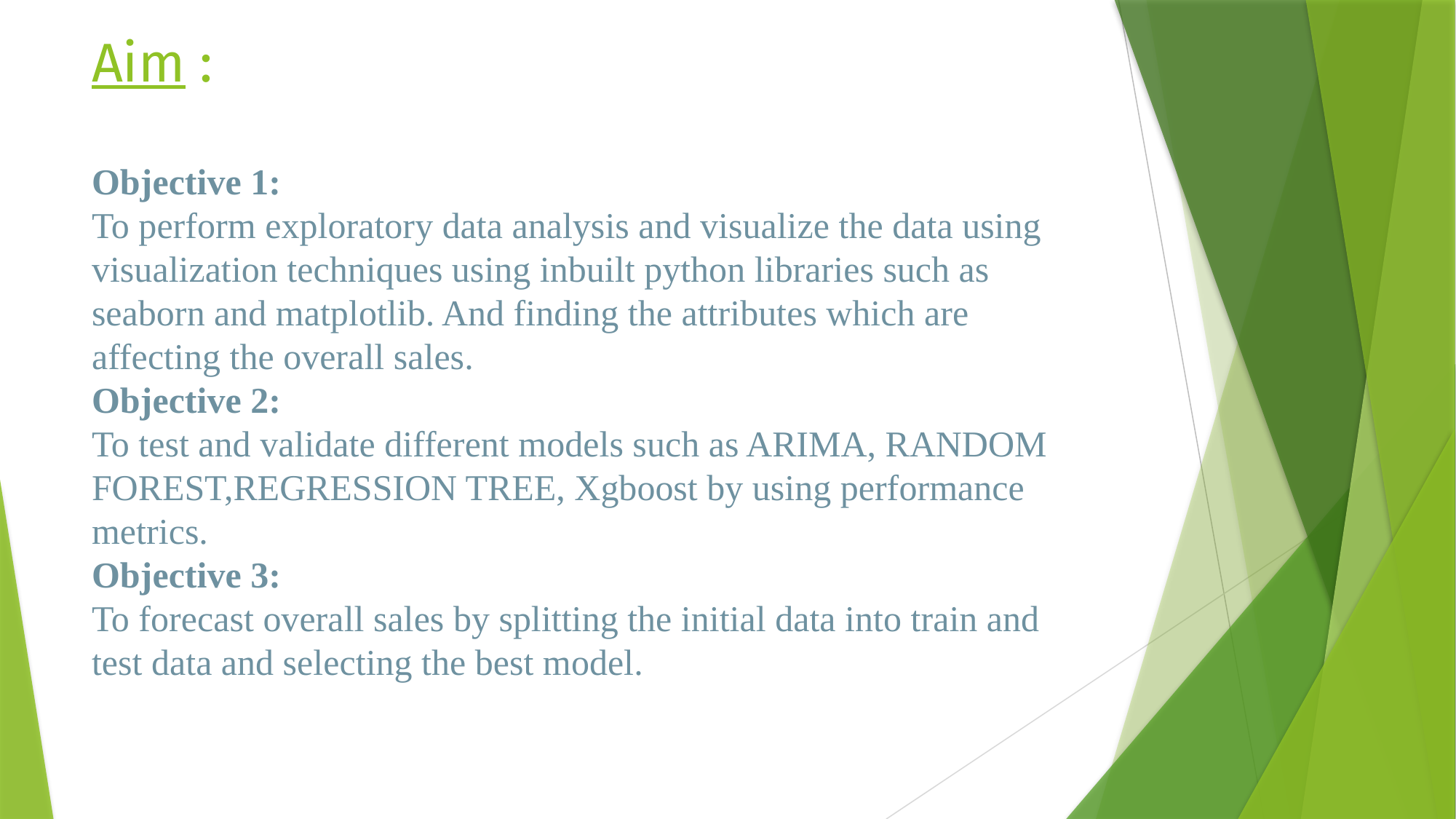

# Aim : Objective 1: To perform exploratory data analysis and visualize the data using visualization techniques using inbuilt python libraries such as seaborn and matplotlib. And finding the attributes which are affecting the overall sales. Objective 2: To test and validate different models such as ARIMA, RANDOM FOREST,REGRESSION TREE, Xgboost by using performance metrics. Objective 3: To forecast overall sales by splitting the initial data into train and test data and selecting the best model.